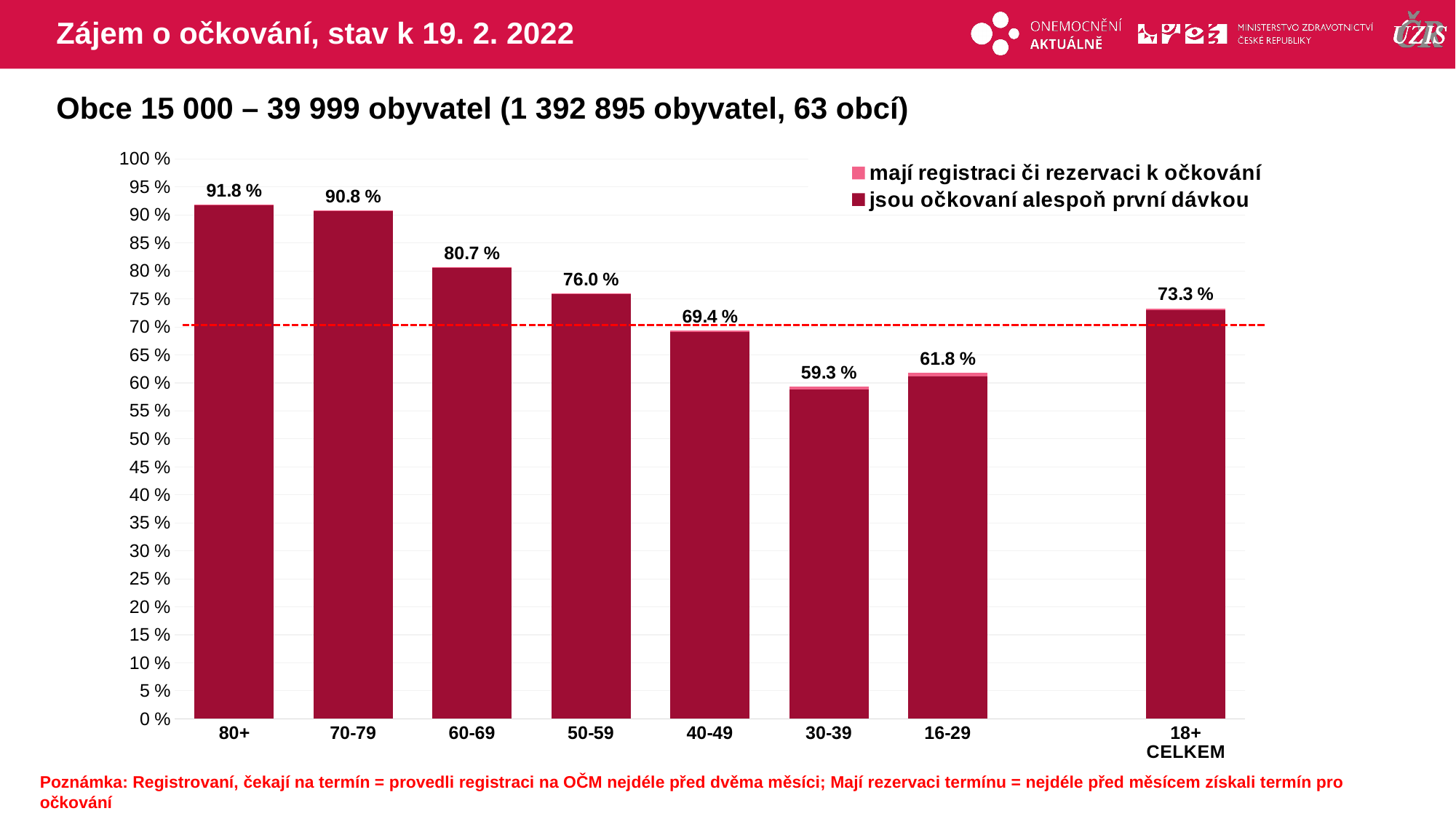

# Zájem o očkování, stav k 19. 2. 2022
Obce 15 000 – 39 999 obyvatel (1 392 895 obyvatel, 63 obcí)

### Chart

| Category | mají registraci či rezervaci k očkování | jsou očkovaní alespoň první dávkou |
|---|---|---|
| 80+ | 91.8112 | 91.7557227 |
| 70-79 | 90.80439 | 90.7175973 |
| 60-69 | 80.72054 | 80.5769703 |
| 50-59 | 76.03454 | 75.8516788 |
| 40-49 | 69.40233 | 69.1169586 |
| 30-39 | 59.33062 | 58.8180092 |
| 16-29 | 61.78435 | 61.2250197 |
|  | None | None |
| 18+ CELKEM | 73.32033 | 73.0328832 |
Poznámka: Registrovaní, čekají na termín = provedli registraci na OČM nejdéle před dvěma měsíci; Mají rezervaci termínu = nejdéle před měsícem získali termín pro očkování